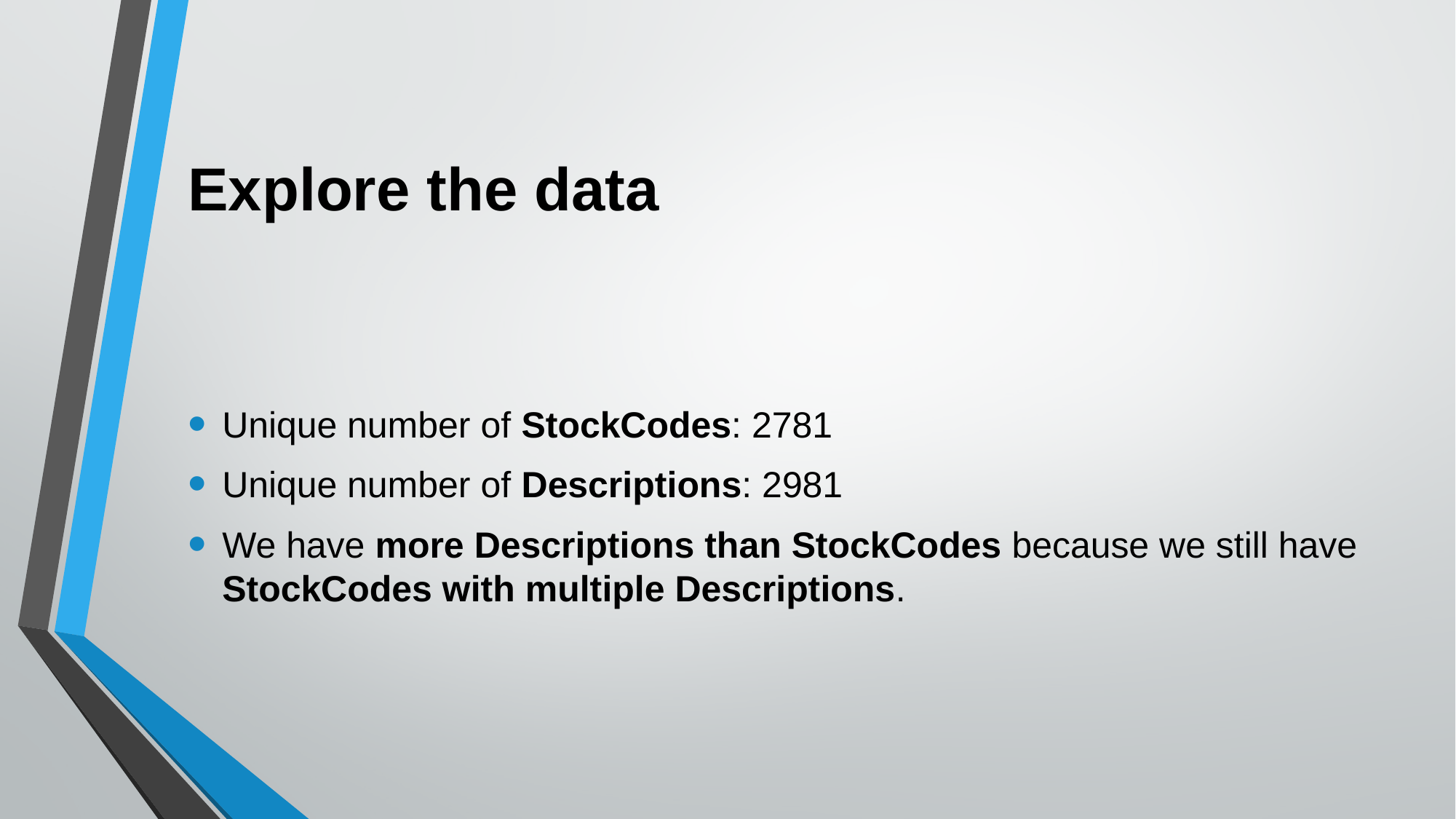

# Explore the data
Unique number of StockCodes: 2781
Unique number of Descriptions: 2981
We have more Descriptions than StockCodes because we still have StockCodes with multiple Descriptions.